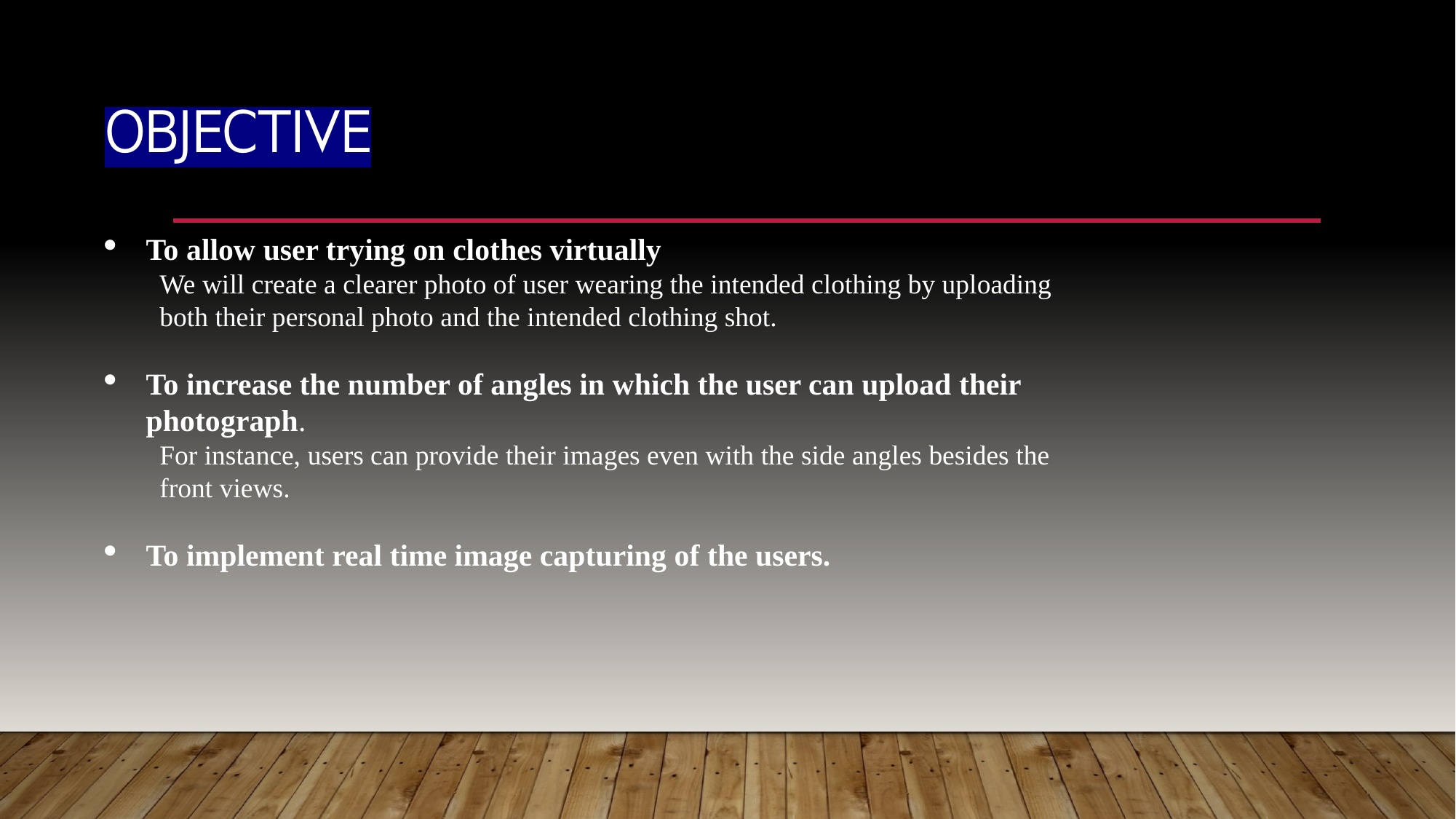

OBJECTIVE

To allow user trying on clothes virtually
We will create a clearer photo of user wearing the intended clothing by uploading both their personal photo and the intended clothing shot.

To increase the number of angles in which the user can upload their photograph.
For instance, users can provide their images even with the side angles besides the front views.

To implement real time image capturing of the users.